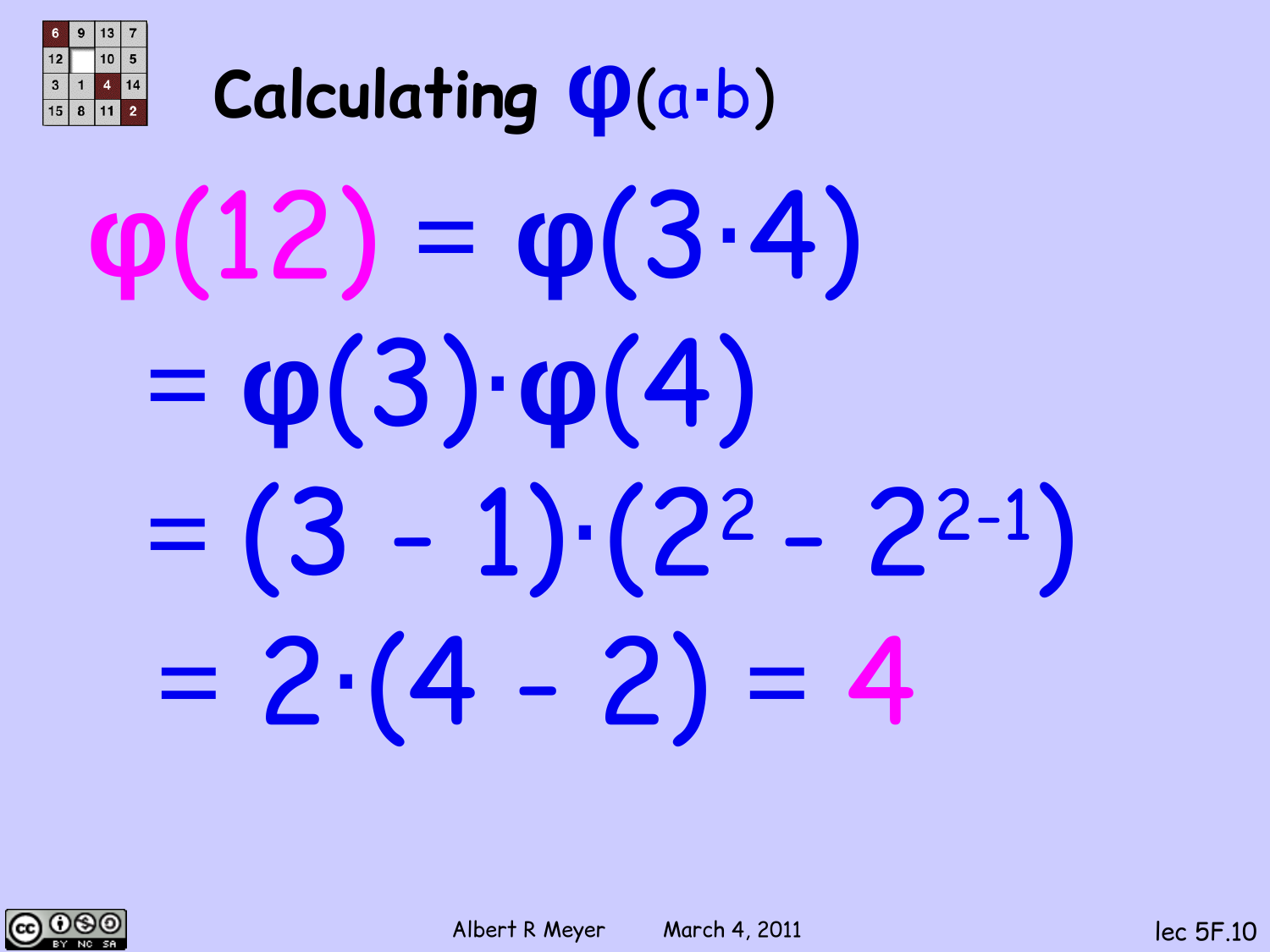

# Calculating φ(a⋅b)
φ(12) = φ(3⋅4)
  = φ(3)⋅φ(4)
  = (3 - 1)⋅(22 - 22-1)
  = 2⋅(4 - 2) = 4
lec 5F.10